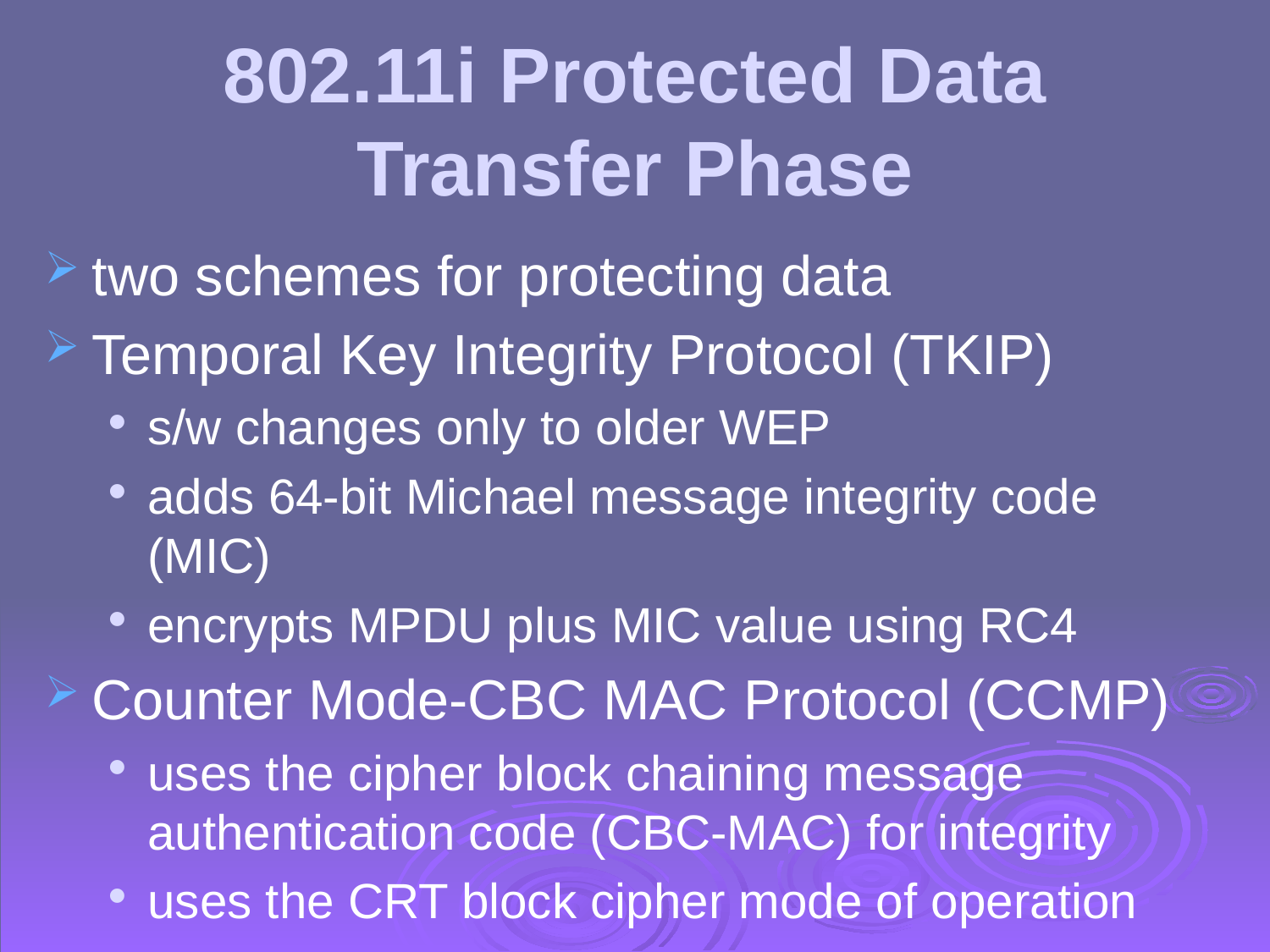

# 802.11i Protected Data Transfer Phase
two schemes for protecting data
Temporal Key Integrity Protocol (TKIP)
s/w changes only to older WEP
adds 64-bit Michael message integrity code (MIC)
encrypts MPDU plus MIC value using RC4
Counter Mode-CBC MAC Protocol (CCMP)
uses the cipher block chaining message authentication code (CBC-MAC) for integrity
uses the CRT block cipher mode of operation